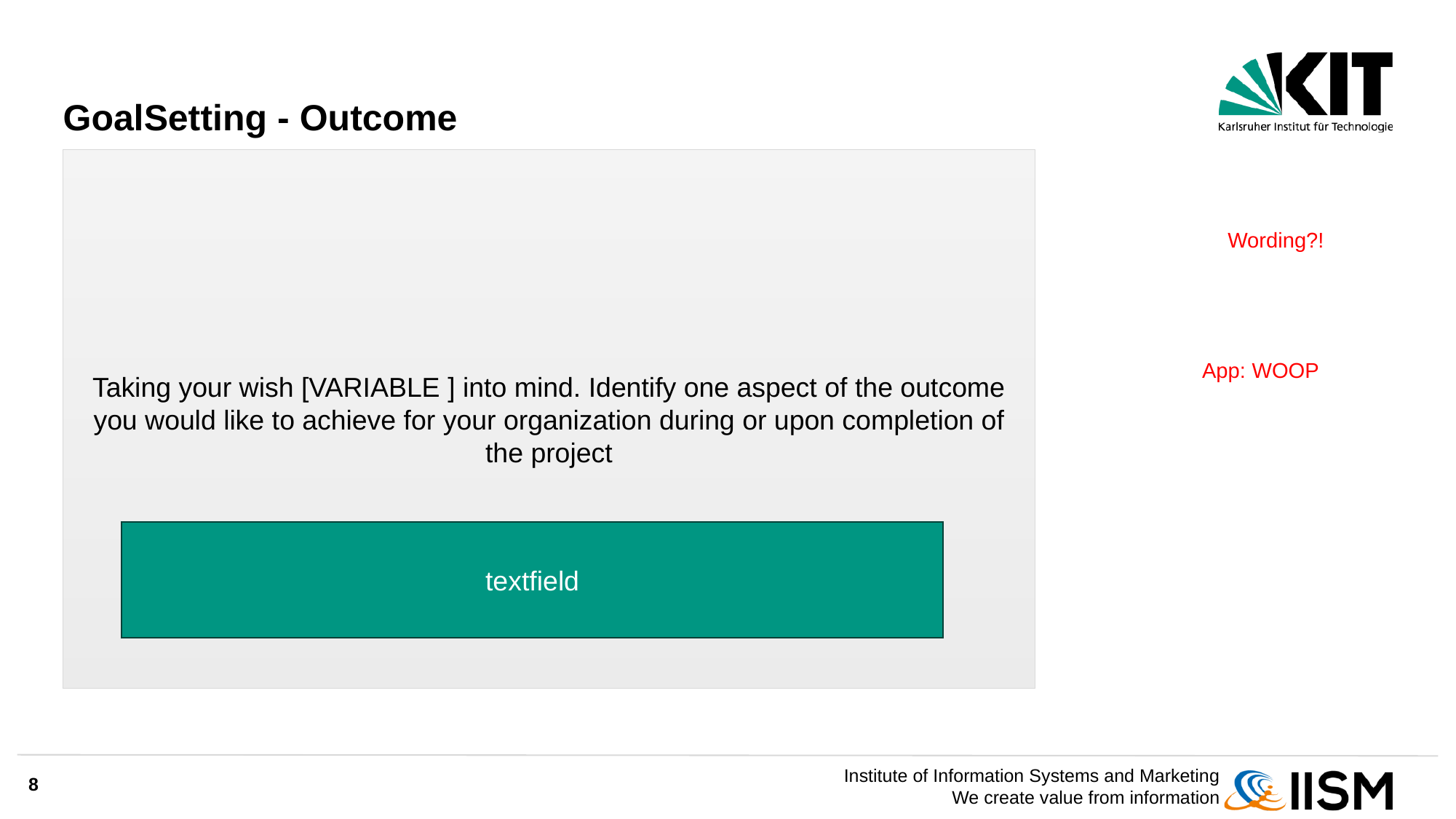

# GoalSetting - Outcome
Taking your wish [VARIABLE ] into mind. Identify one aspect of the outcome you would like to achieve for your organization during or upon completion of the project
Wording?!
App: WOOP
textfield